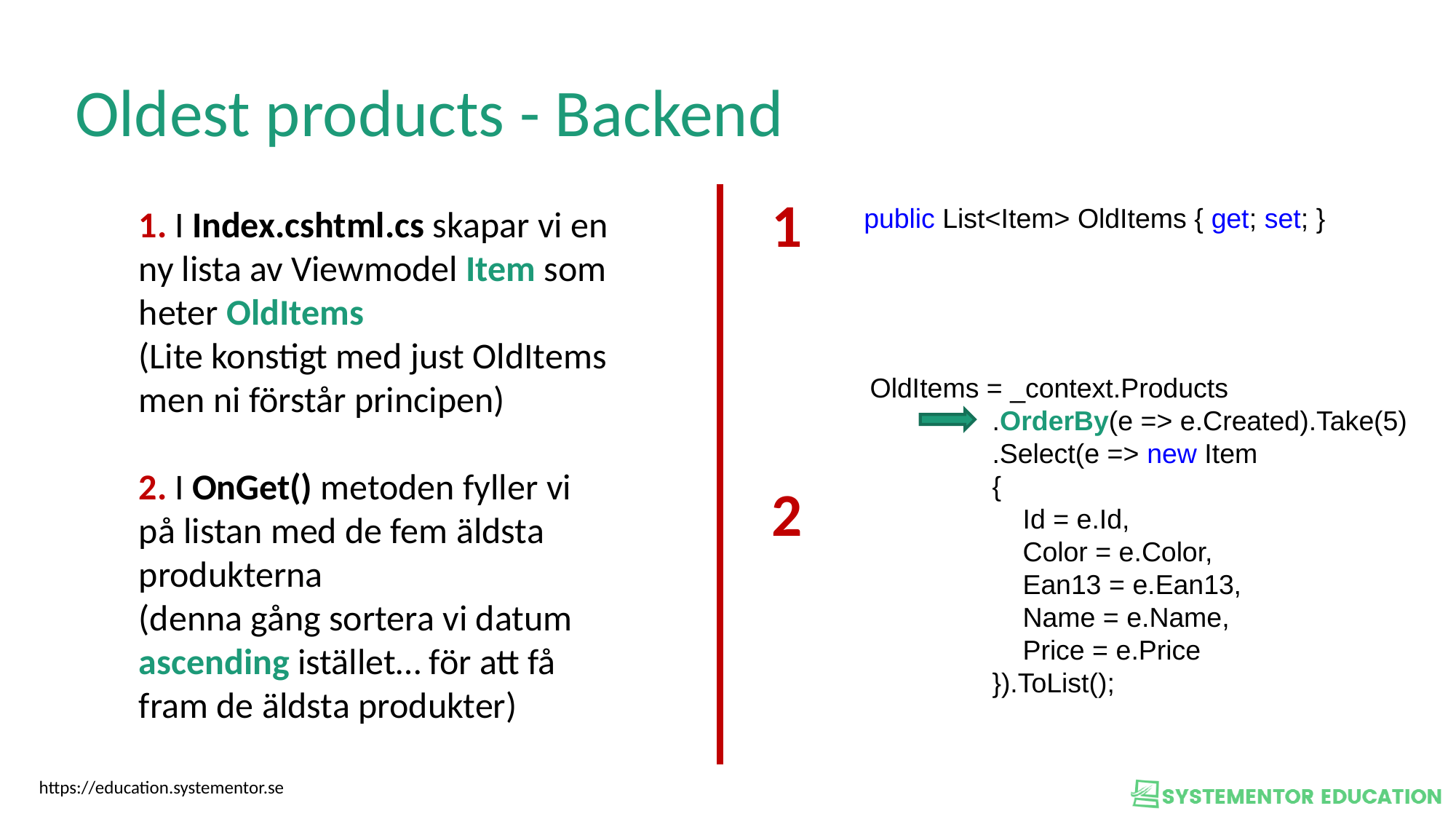

Oldest products - Backend
1
1. I Index.cshtml.cs skapar vi en ny lista av Viewmodel Item som heter OldItems
(Lite konstigt med just OldItems men ni förstår principen)

2. I OnGet() metoden fyller vi på listan med de fem äldsta produkterna
(denna gång sortera vi datum ascending istället… för att få fram de äldsta produkter)
public List<Item> OldItems { get; set; }
OldItems = _context.Products
                .OrderBy(e => e.Created).Take(5)
                .Select(e => new Item
                {
                    Id = e.Id,
                    Color = e.Color,
                    Ean13 = e.Ean13,
                    Name = e.Name,
                    Price = e.Price
                }).ToList();

2